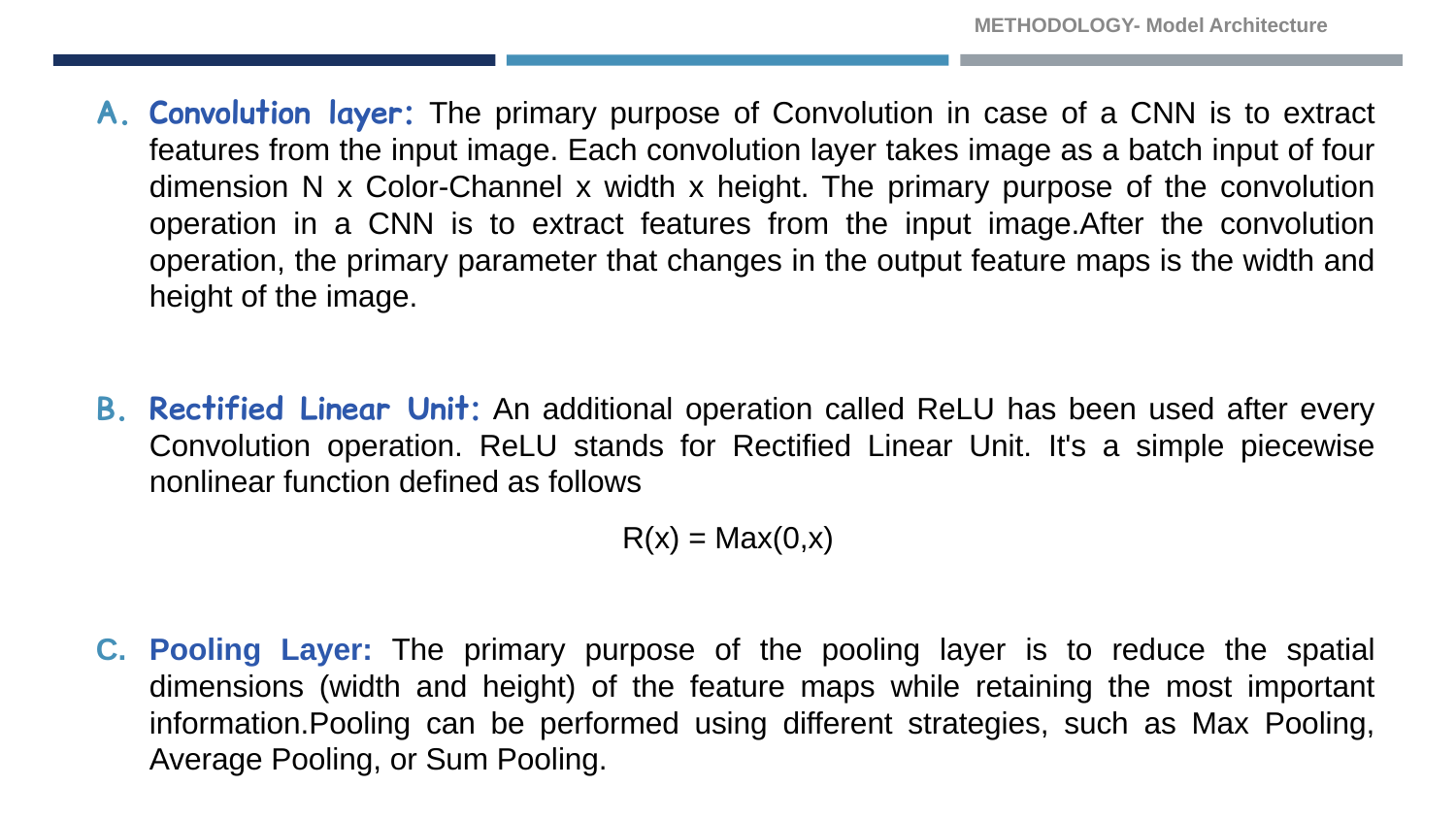

METHODOLOGY- Model Architecture
Convolution layer: The primary purpose of Convolution in case of a CNN is to extract features from the input image. Each convolution layer takes image as a batch input of four dimension N x Color-Channel x width x height. The primary purpose of the convolution operation in a CNN is to extract features from the input image.After the convolution operation, the primary parameter that changes in the output feature maps is the width and height of the image.

Rectified Linear Unit: An additional operation called ReLU has been used after every Convolution operation. ReLU stands for Rectified Linear Unit. It's a simple piecewise nonlinear function defined as follows
 R(x) = Max(0,x)

Pooling Layer: The primary purpose of the pooling layer is to reduce the spatial dimensions (width and height) of the feature maps while retaining the most important information.Pooling can be performed using different strategies, such as Max Pooling, Average Pooling, or Sum Pooling.